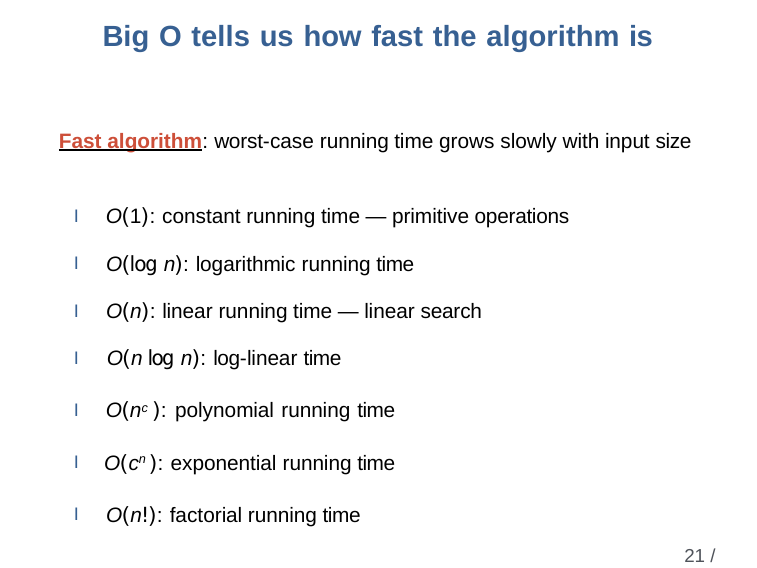

# Big O tells us how fast the algorithm is
Fast algorithm: worst-case running time grows slowly with input size

I O(1): constant running time — primitive operations
I O(log n): logarithmic running time
I O(n): linear running time — linear search
I O(n log n): log-linear time
I O(nc ): polynomial running time I O(cn ): exponential running time I O(n!): factorial running time
21 / 31